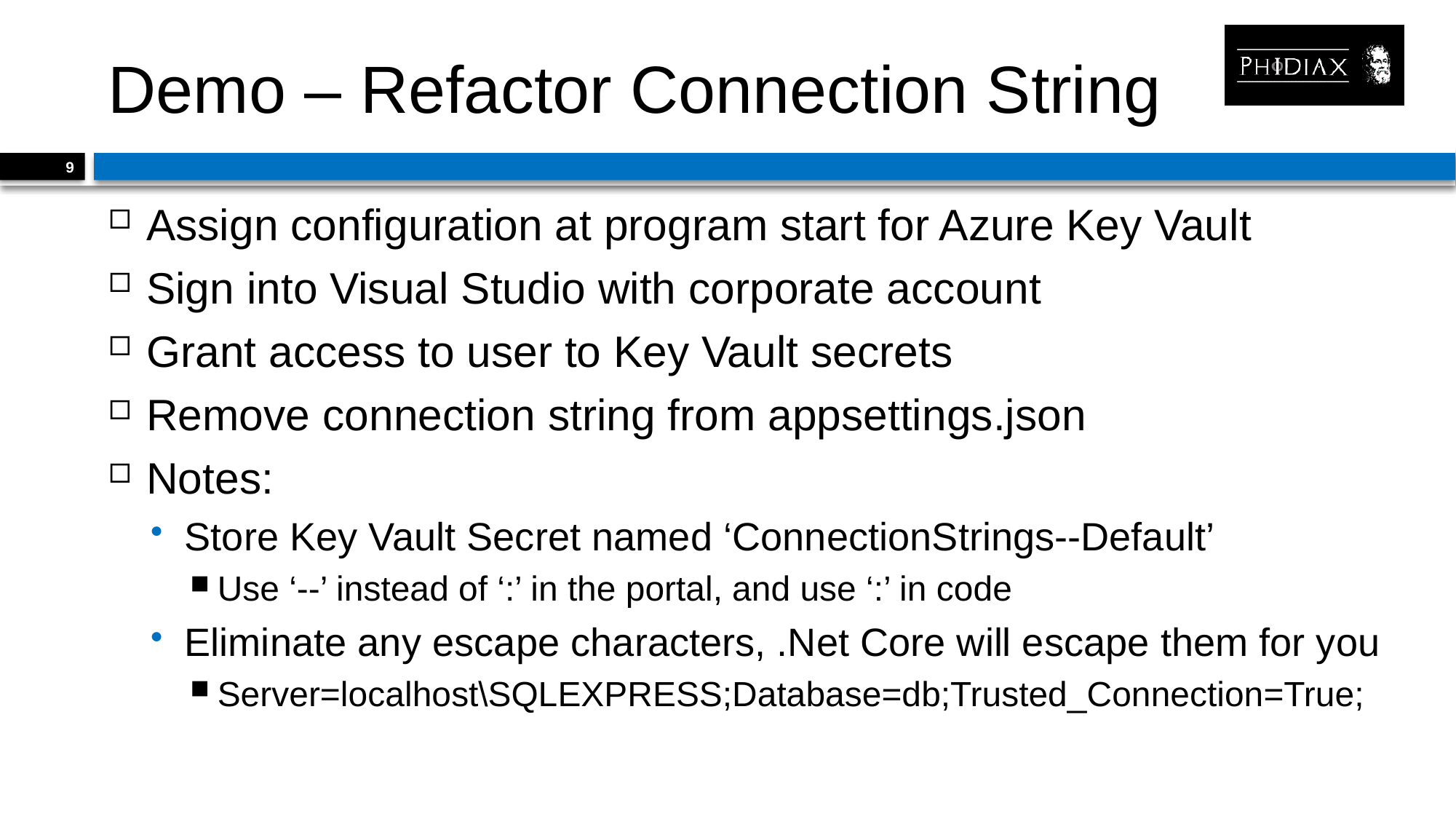

# Demo – Refactor Connection String
9
Assign configuration at program start for Azure Key Vault
Sign into Visual Studio with corporate account
Grant access to user to Key Vault secrets
Remove connection string from appsettings.json
Notes:
Store Key Vault Secret named ‘ConnectionStrings--Default’
Use ‘--’ instead of ‘:’ in the portal, and use ‘:’ in code
Eliminate any escape characters, .Net Core will escape them for you
Server=localhost\SQLEXPRESS;Database=db;Trusted_Connection=True;